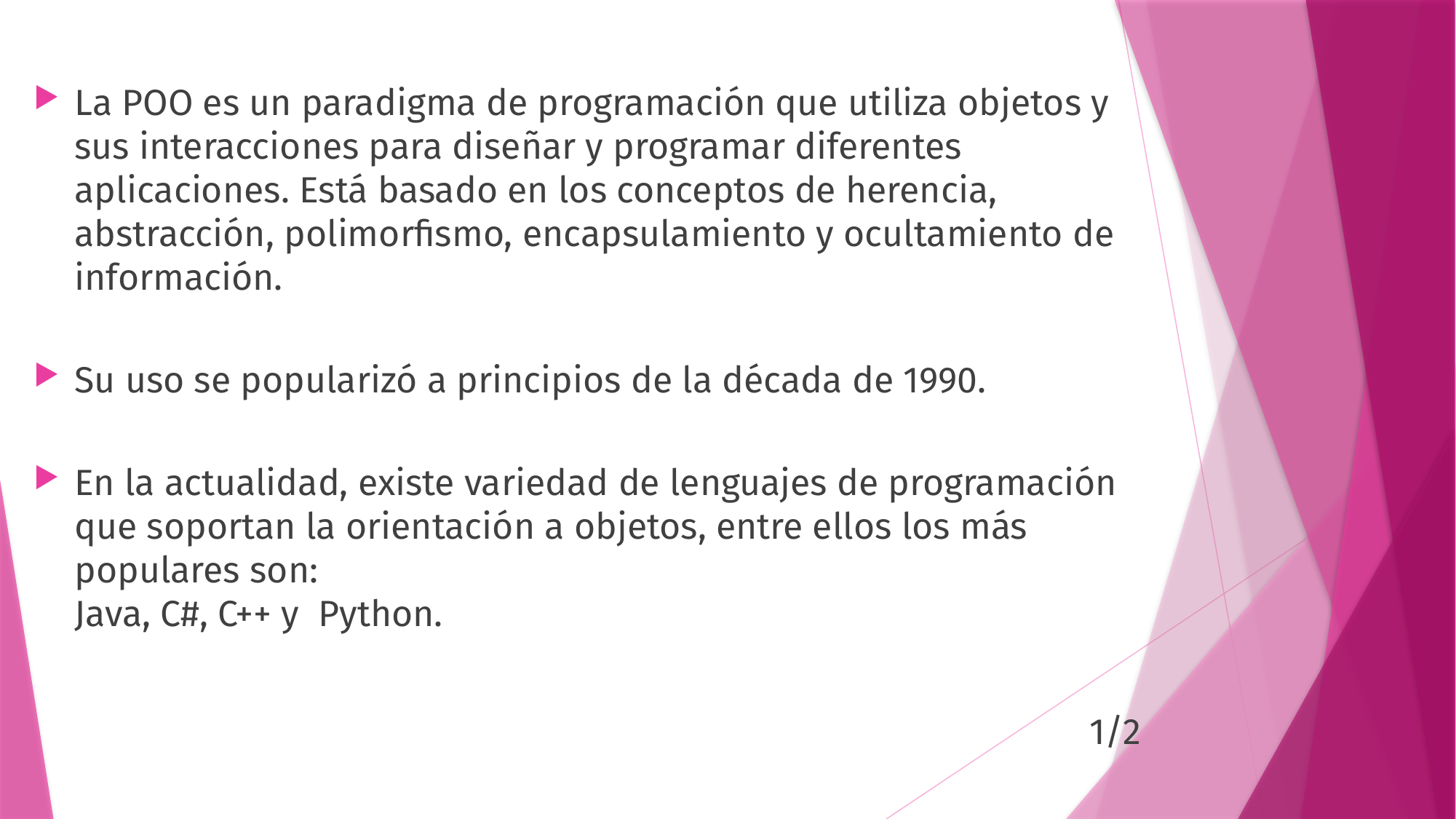

La POO es un paradigma de programación que utiliza objetos y sus interacciones para diseñar y programar diferentes aplicaciones. Está basado en los conceptos de herencia, abstracción, polimorfismo, encapsulamiento y ocultamiento de información.
Su uso se popularizó a principios de la década de 1990.
En la actualidad, existe variedad de lenguajes de programación que soportan la orientación a objetos, entre ellos los más populares son:
Java, C#, C++ y  Python.

1/2